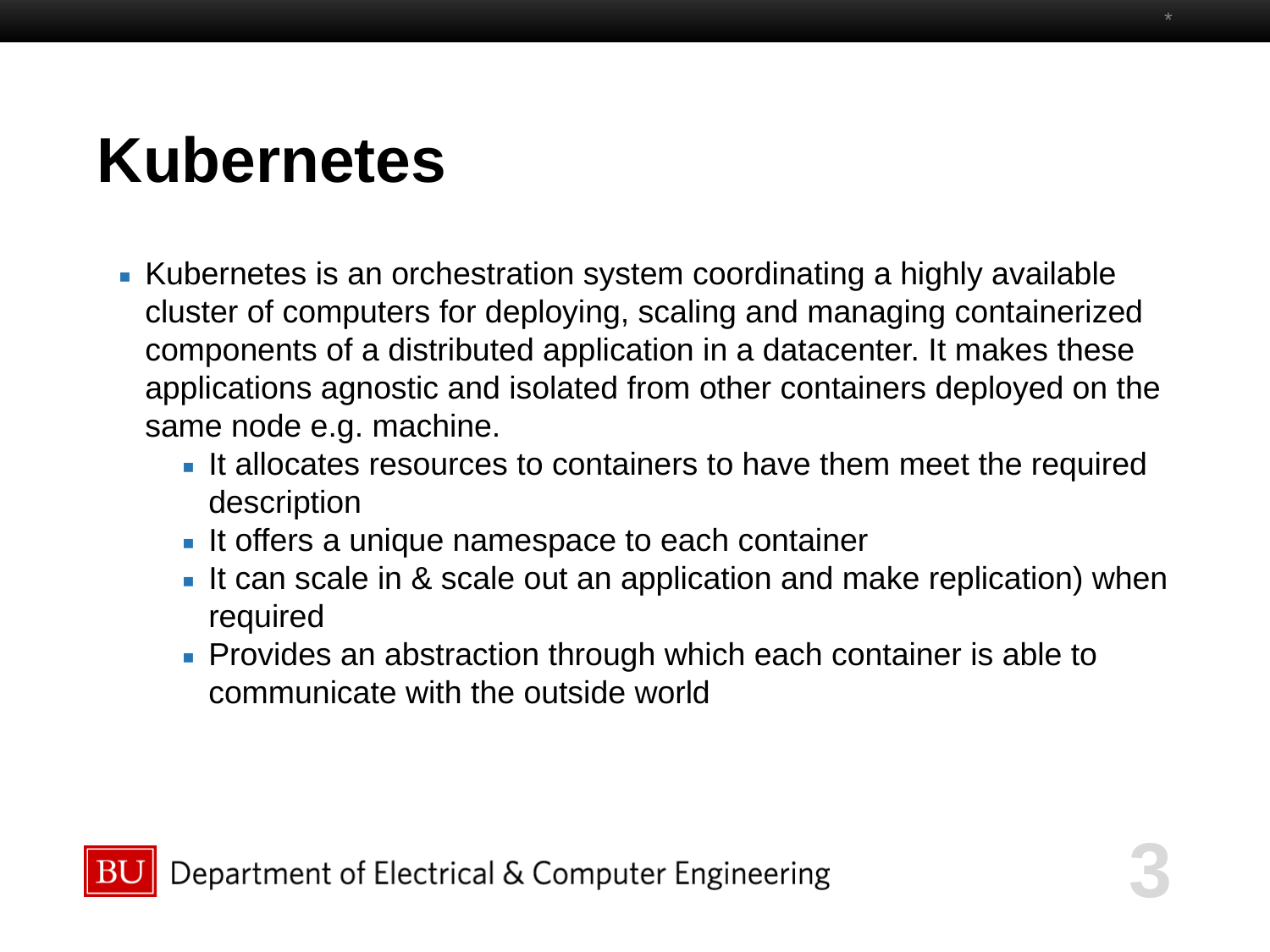

*
# Kubernetes
Kubernetes is an orchestration system coordinating a highly available cluster of computers for deploying, scaling and managing containerized components of a distributed application in a datacenter. It makes these applications agnostic and isolated from other containers deployed on the same node e.g. machine.
It allocates resources to containers to have them meet the required description
It offers a unique namespace to each container
It can scale in & scale out an application and make replication) when required
Provides an abstraction through which each container is able to communicate with the outside world
3